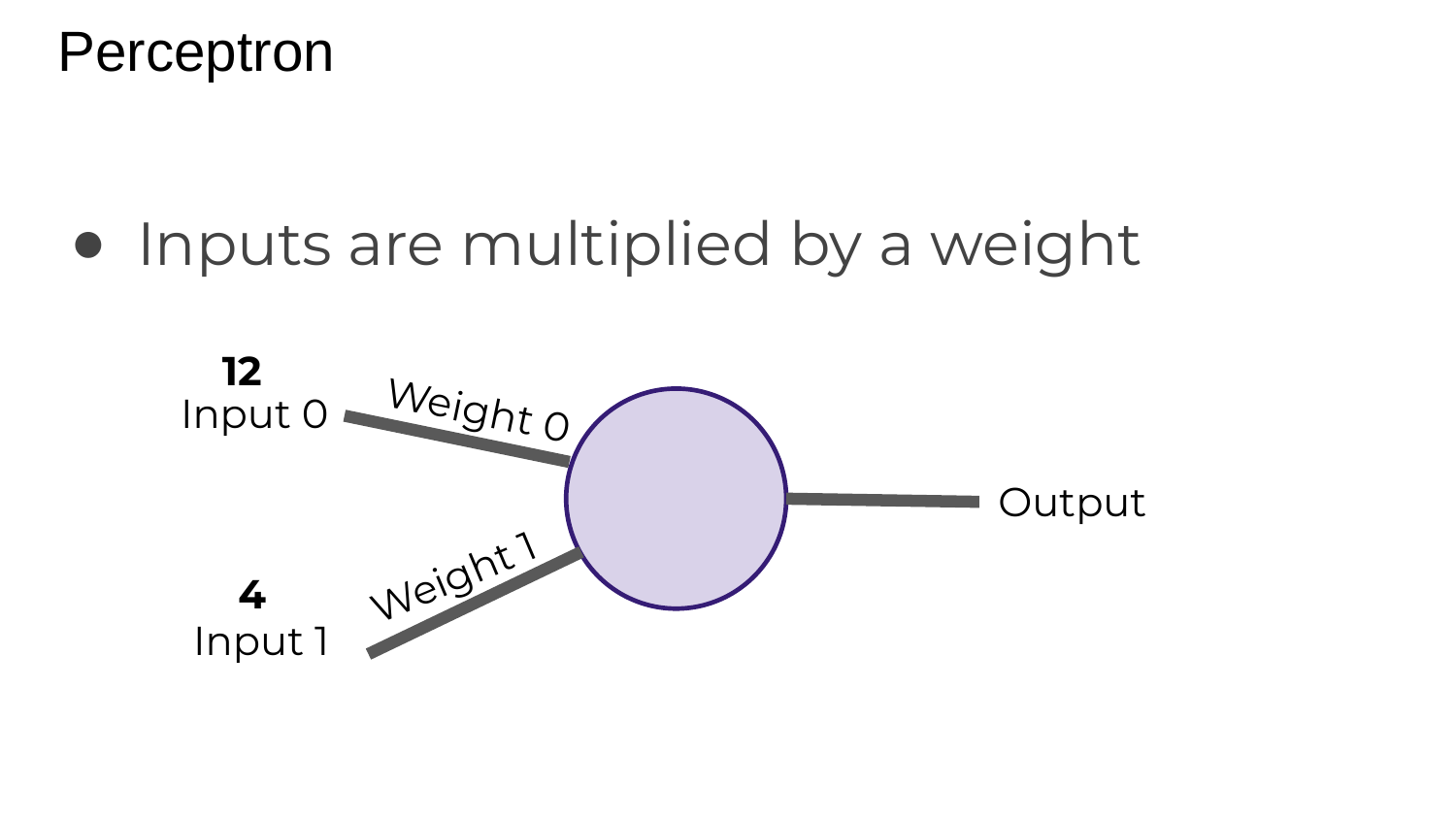

# Perceptron
Inputs are multiplied by a weight
12
Weight 0
Input 0

Output
Weight 1
4
Input 1